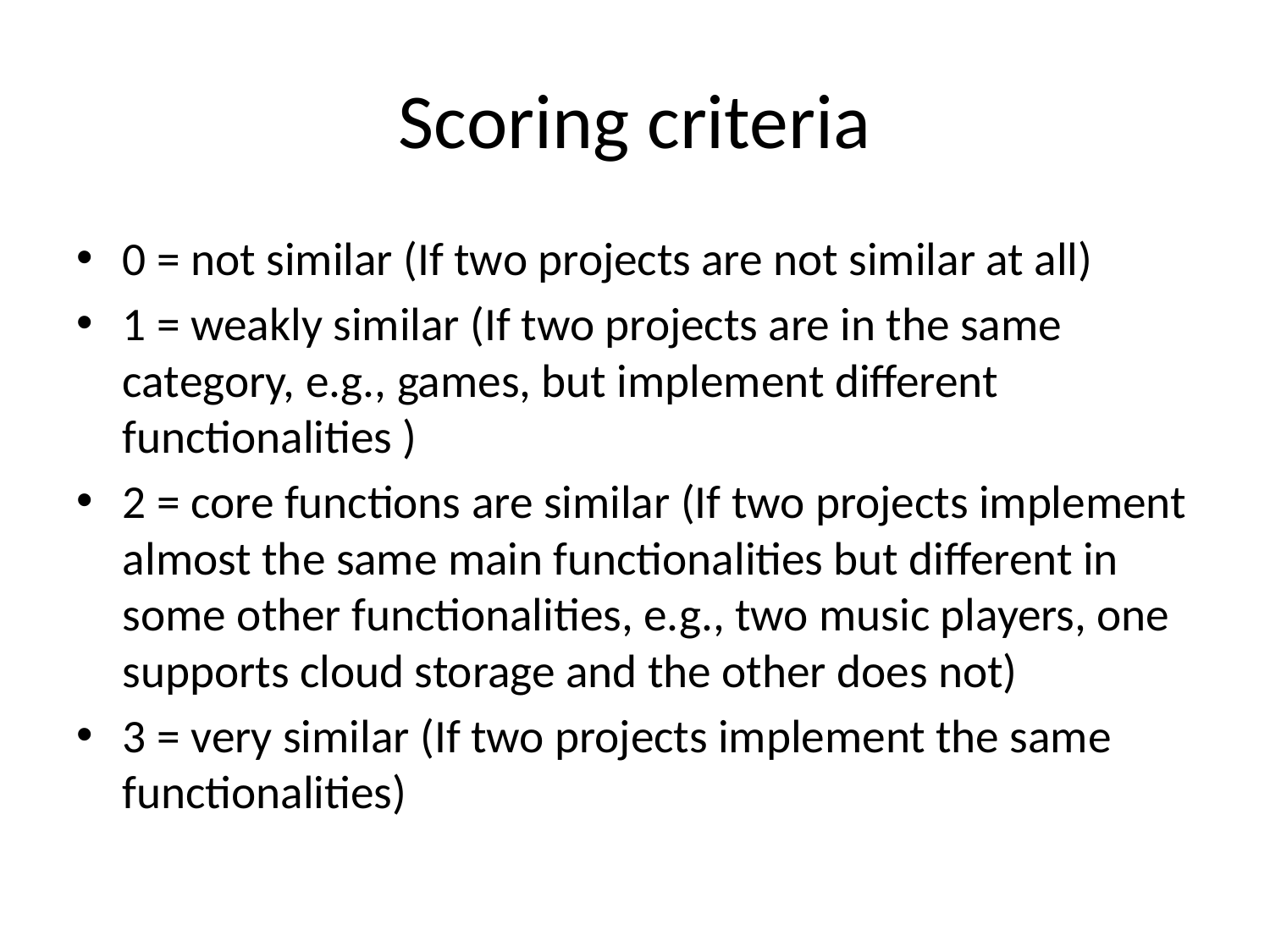

# Scoring criteria
0 = not similar (If two projects are not similar at all)
1 = weakly similar (If two projects are in the same category, e.g., games, but implement different functionalities )
2 = core functions are similar (If two projects implement almost the same main functionalities but different in some other functionalities, e.g., two music players, one supports cloud storage and the other does not)
3 = very similar (If two projects implement the same functionalities)